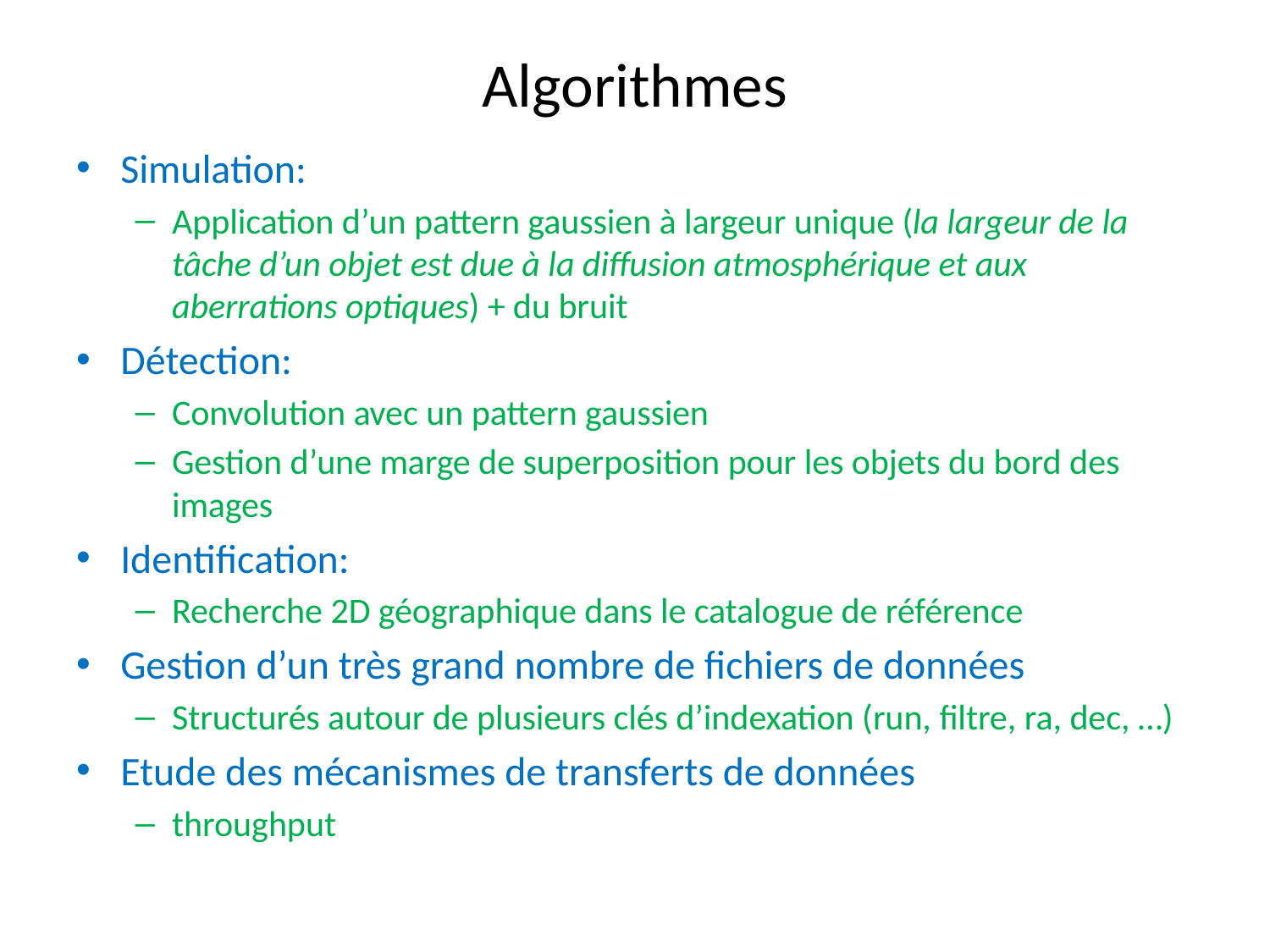

# Algorithmes
Simulation:
Application d’un pattern gaussien à largeur unique (la largeur de la tâche d’un objet est due à la diffusion atmosphérique et aux aberrations optiques) + du bruit
Détection:
Convolution avec un pattern gaussien
Gestion d’une marge de superposition pour les objets du bord des images
Identification:
Recherche 2D géographique dans le catalogue de référence
Gestion d’un très grand nombre de fichiers de données
Structurés autour de plusieurs clés d’indexation (run, filtre, ra, dec, …)
Etude des mécanismes de transferts de données
throughput